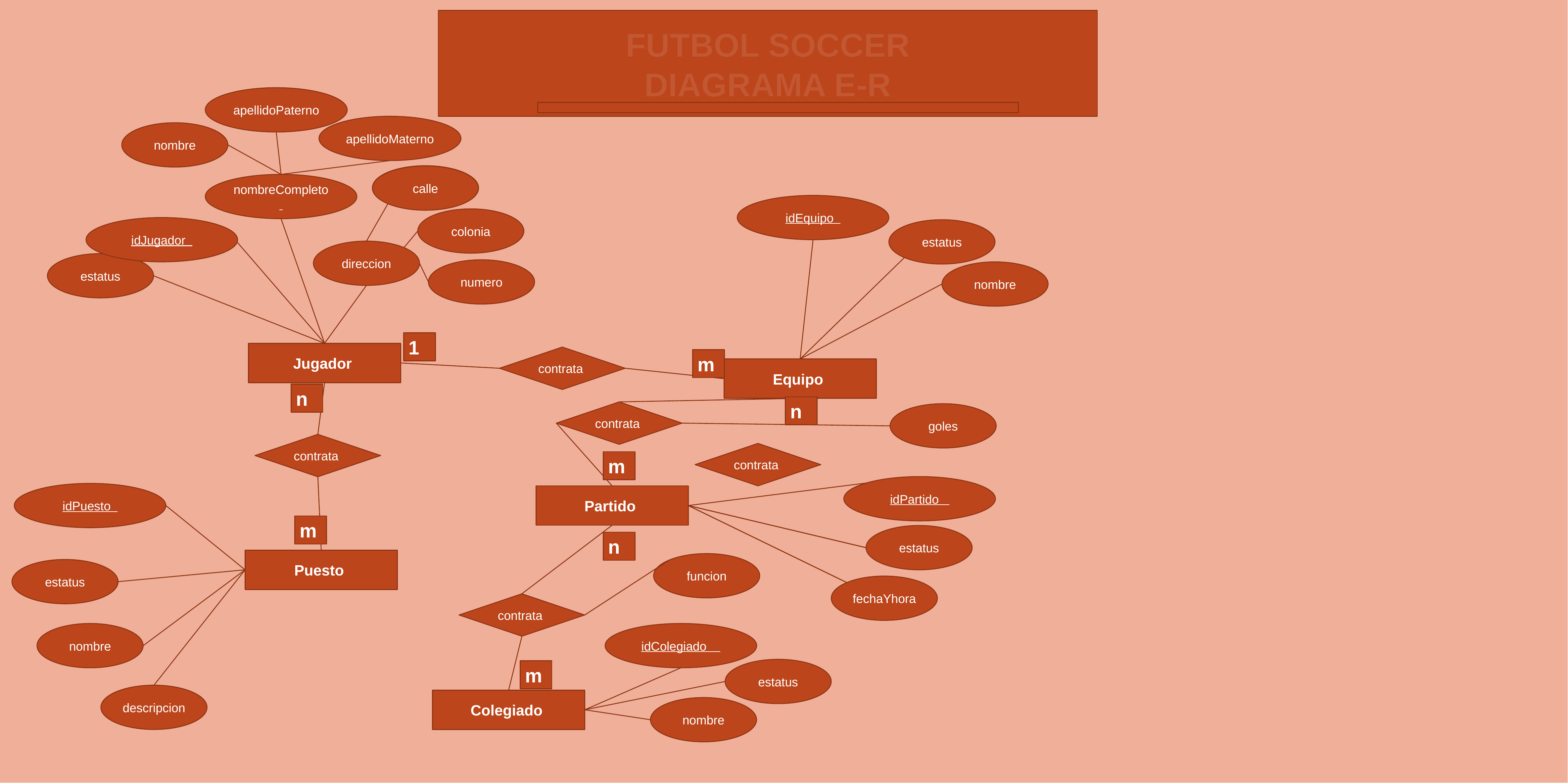

FUTBOL SOCCER
DIAGRAMA E-R

apellidoPaterno
apellidoMaterno
nombre
calle
calle
nombreCompleto
idEquipo
colonia
idJugador
estatus
direccion
estatus
numero
nombre
1
Jugador
contrata
m
Equipo
n
n
contrata
goles
contrata
contrata
m
idPartido
idPuesto
Partido
m
estatus
n
Puesto
funcion
estatus
fechaYhora
contrata
nombre
idColegiado
estatus
m
descripcion
Colegiado
nombre